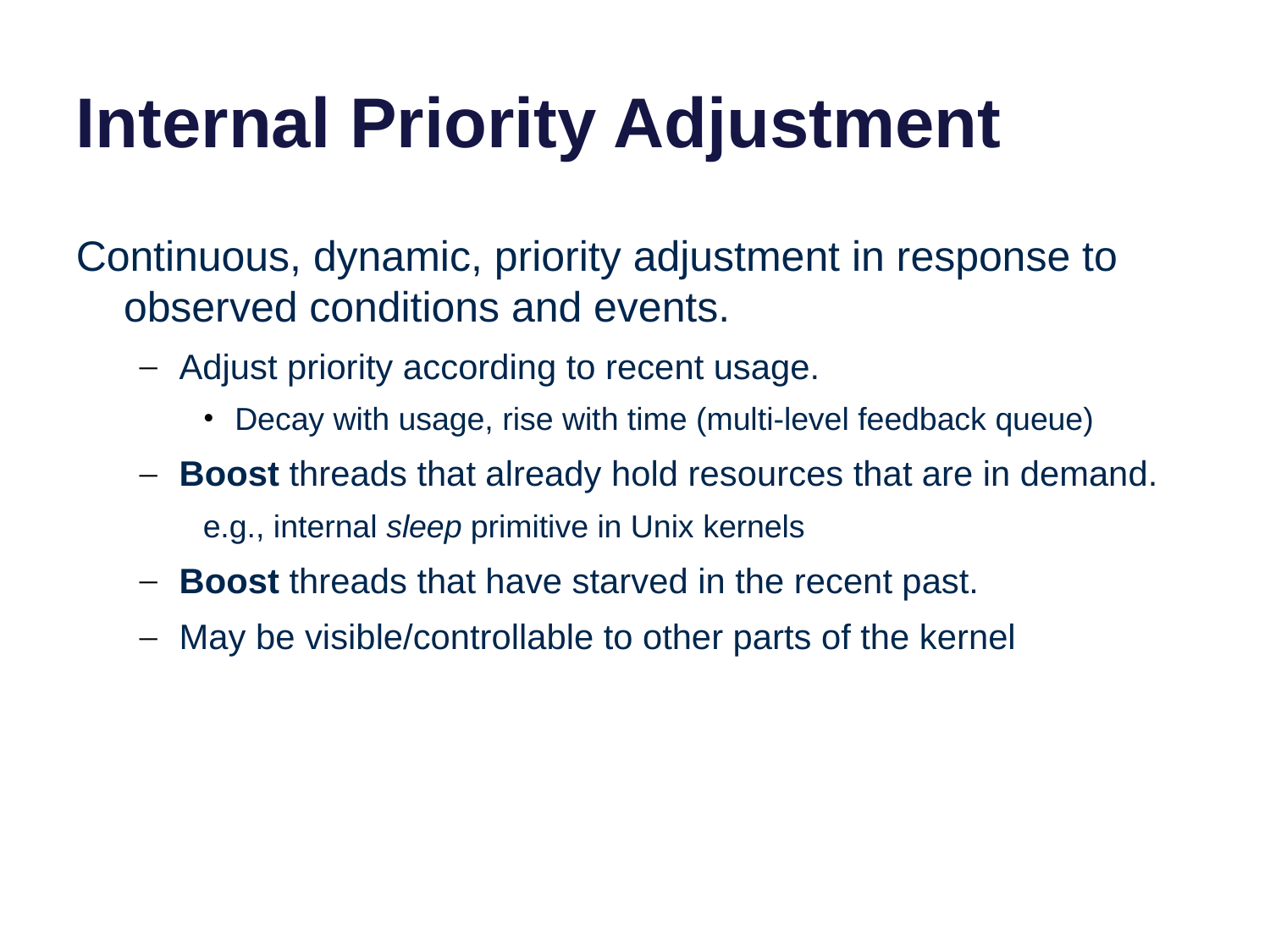

# Internal Priority Adjustment
Continuous, dynamic, priority adjustment in response to observed conditions and events.
Adjust priority according to recent usage.
Decay with usage, rise with time (multi-level feedback queue)
Boost threads that already hold resources that are in demand.
e.g., internal sleep primitive in Unix kernels
Boost threads that have starved in the recent past.
May be visible/controllable to other parts of the kernel